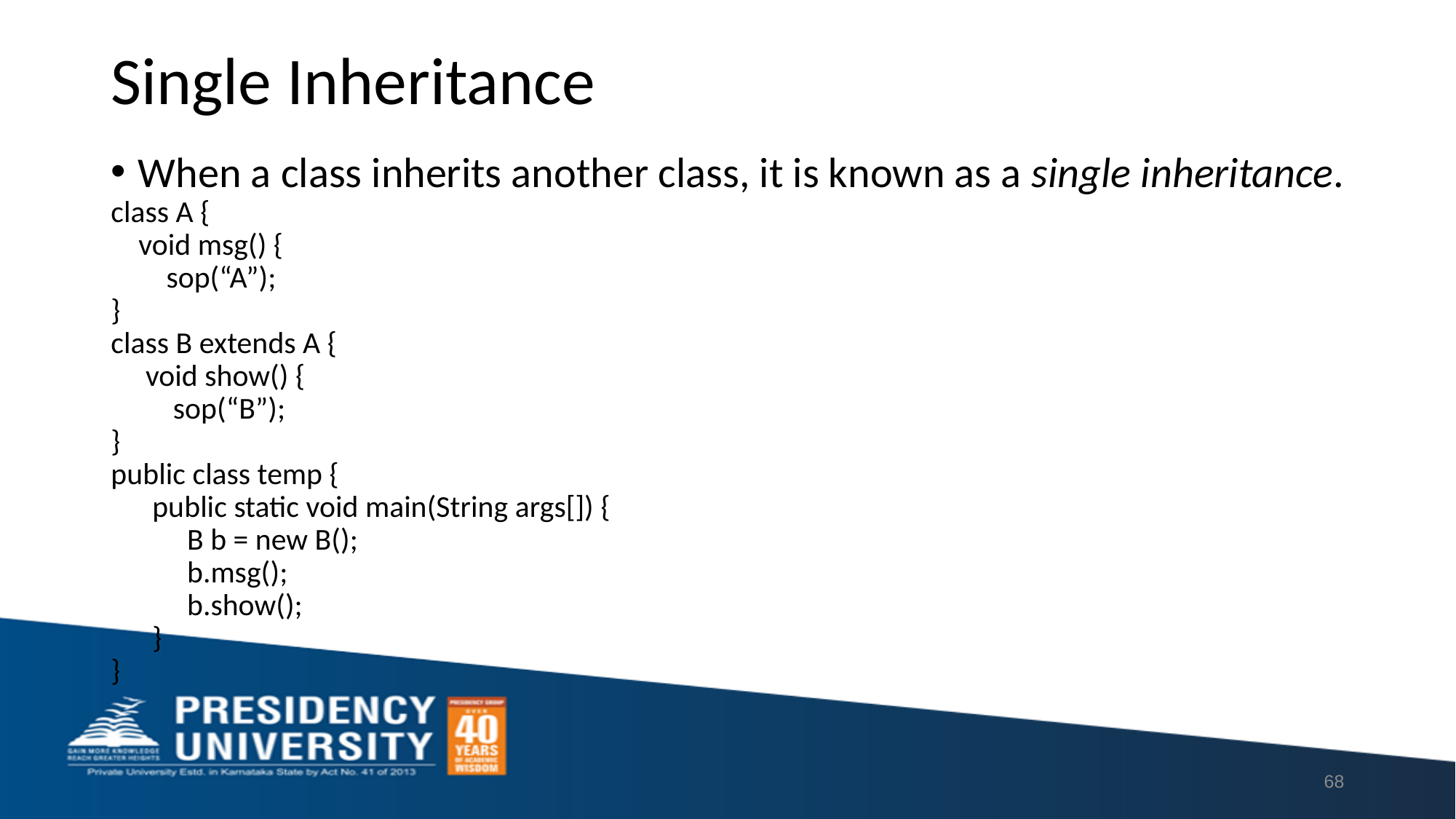

# Single Inheritance
When a class inherits another class, it is known as a single inheritance.
class A {
    void msg() {
        sop(“A”);
}
class B extends A {
     void show() {
         sop(“B”);
}
public class temp {
      public static void main(String args[]) {
           B b = new B();
           b.msg();
           b.show();
      }
}

68